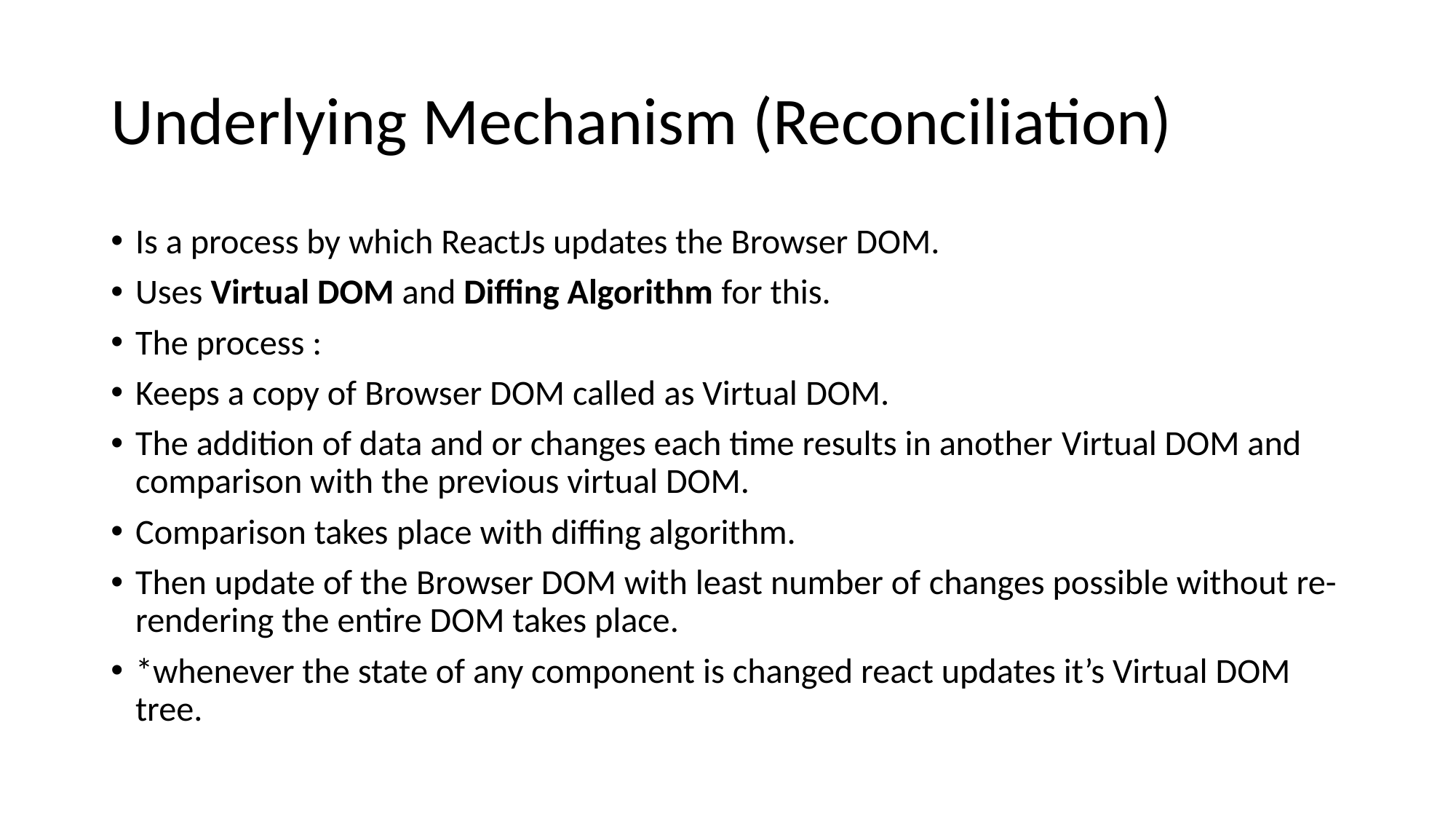

# Underlying Mechanism (Reconciliation)
Is a process by which ReactJs updates the Browser DOM.
Uses Virtual DOM and Diffing Algorithm for this.
The process :
Keeps a copy of Browser DOM called as Virtual DOM.
The addition of data and or changes each time results in another Virtual DOM and comparison with the previous virtual DOM.
Comparison takes place with diffing algorithm.
Then update of the Browser DOM with least number of changes possible without re-rendering the entire DOM takes place.
*whenever the state of any component is changed react updates it’s Virtual DOM tree.